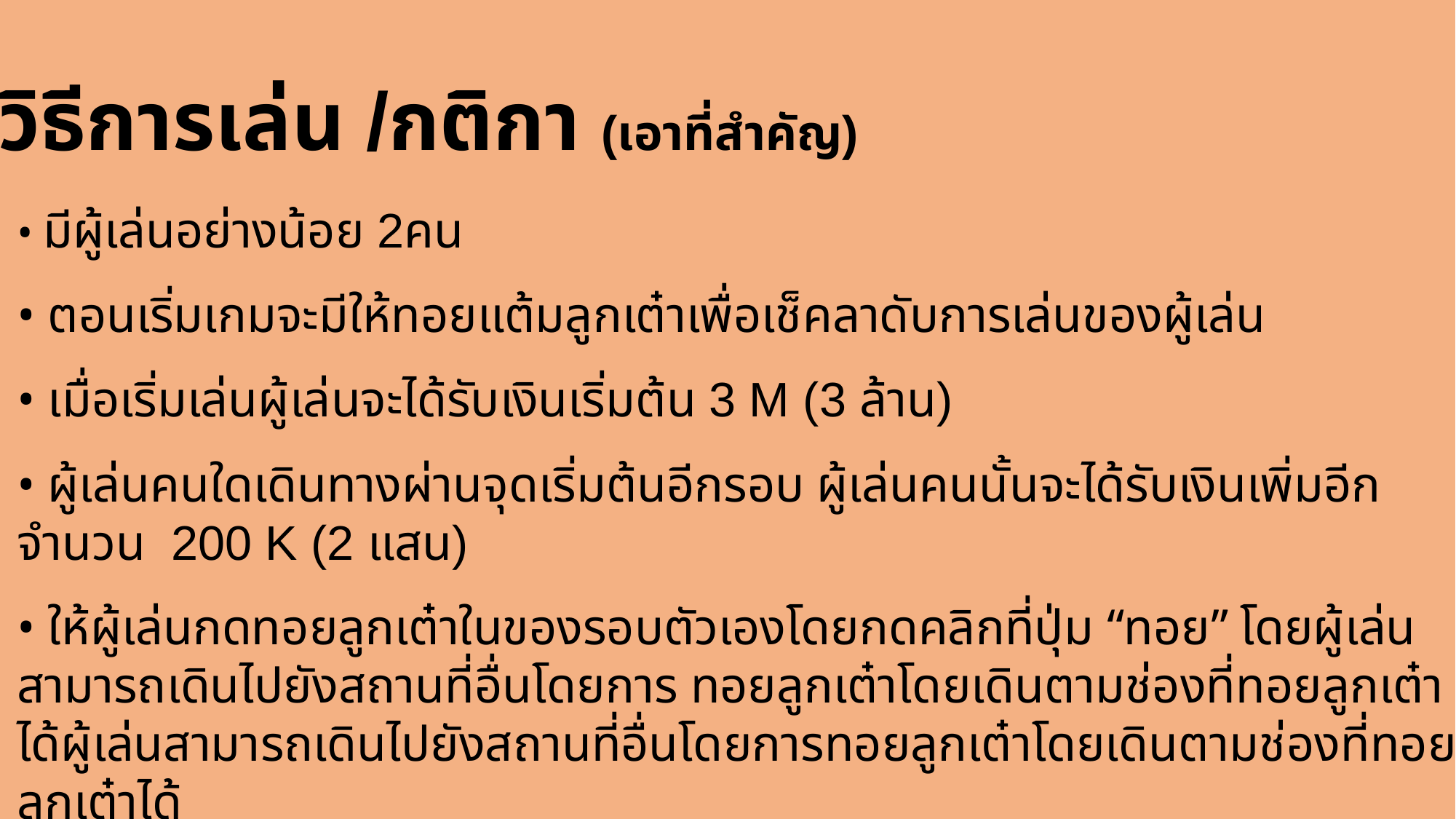

วิธีการเล่น /กติกา (เอาที่สำคัญ)
• มีผู้เล่นอย่างน้อย 2คน
• ตอนเริ่มเกมจะมีให้ทอยแต้มลูกเต๋าเพื่อเช็คลาดับการเล่นของผู้เล่น
• เมื่อเริ่มเล่นผู้เล่นจะได้รับเงินเริ่มต้น 3 M (3 ล้าน)
• ผู้เล่นคนใดเดินทางผ่านจุดเริ่มต้นอีกรอบ ผู้เล่นคนนั้นจะได้รับเงินเพิ่มอีกจำนวน  200 K (2 แสน)
• ให้ผู้เล่นกดทอยลูกเต๋าในของรอบตัวเองโดยกดคลิกที่ปุ่ม “ทอย” โดยผู้เล่นสามารถเดินไปยังสถานที่อื่นโดยการ ทอยลูกเต๋าโดยเดินตามช่องที่ทอยลูกเต๋าได้ผู้เล่นสามารถเดินไปยังสถานที่อื่นโดยการทอยลูกเต๋าโดยเดินตามช่องที่ทอยลูกเต๋าได้